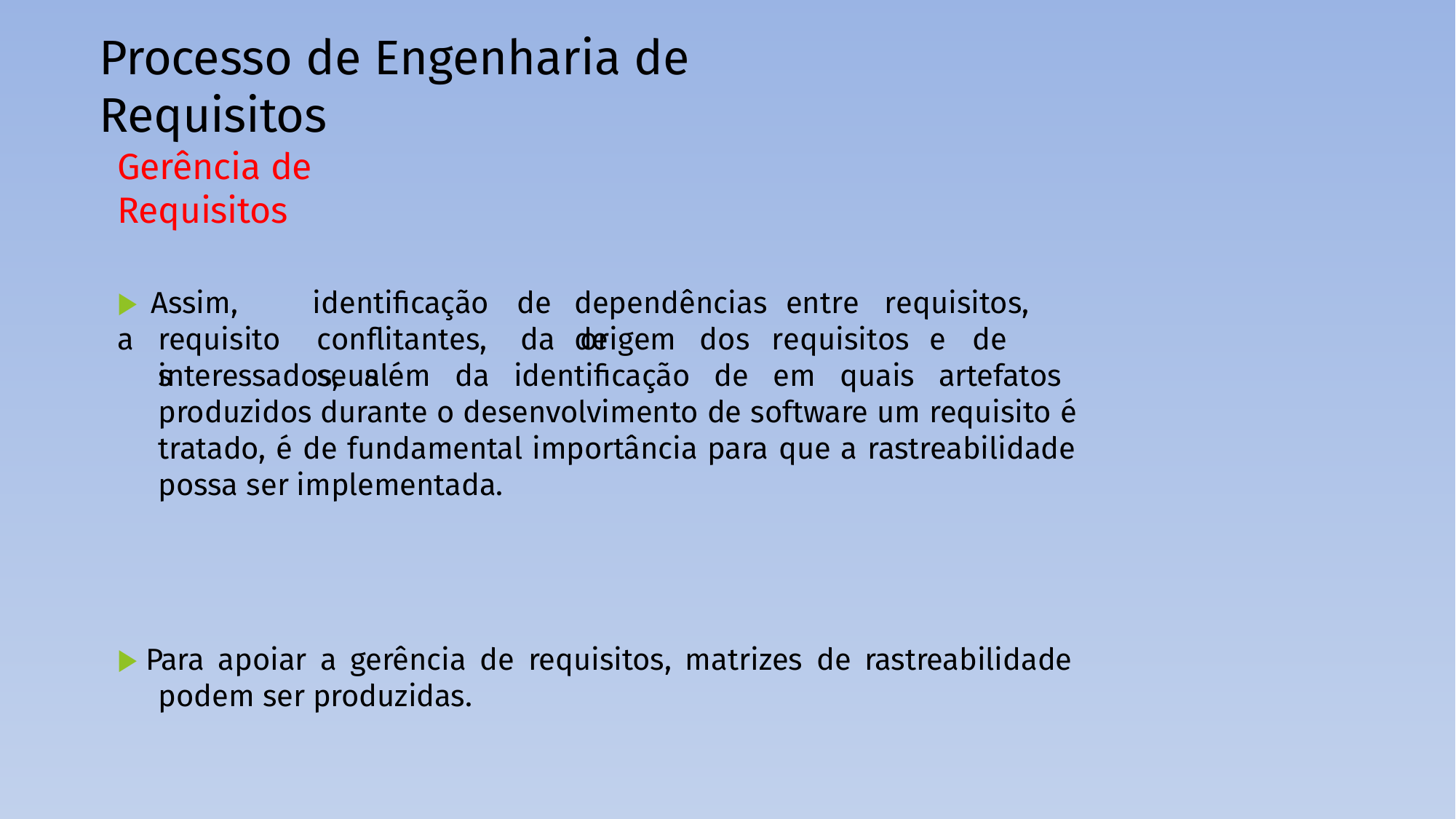

# Processo de Engenharia de Requisitos
Gerência de Requisitos
▶ Assim,	a
identificação	de
conflitantes,	da	origem	dos	requisitos	e	de	seus
dependências	entre	requisitos,	de
requisitos
interessados, além da identificação de em quais artefatos  produzidos durante o desenvolvimento de software um requisito é  tratado, é de fundamental importância para que a rastreabilidade  possa ser implementada.
▶ Para apoiar a gerência de requisitos, matrizes de rastreabilidade
podem ser produzidas.